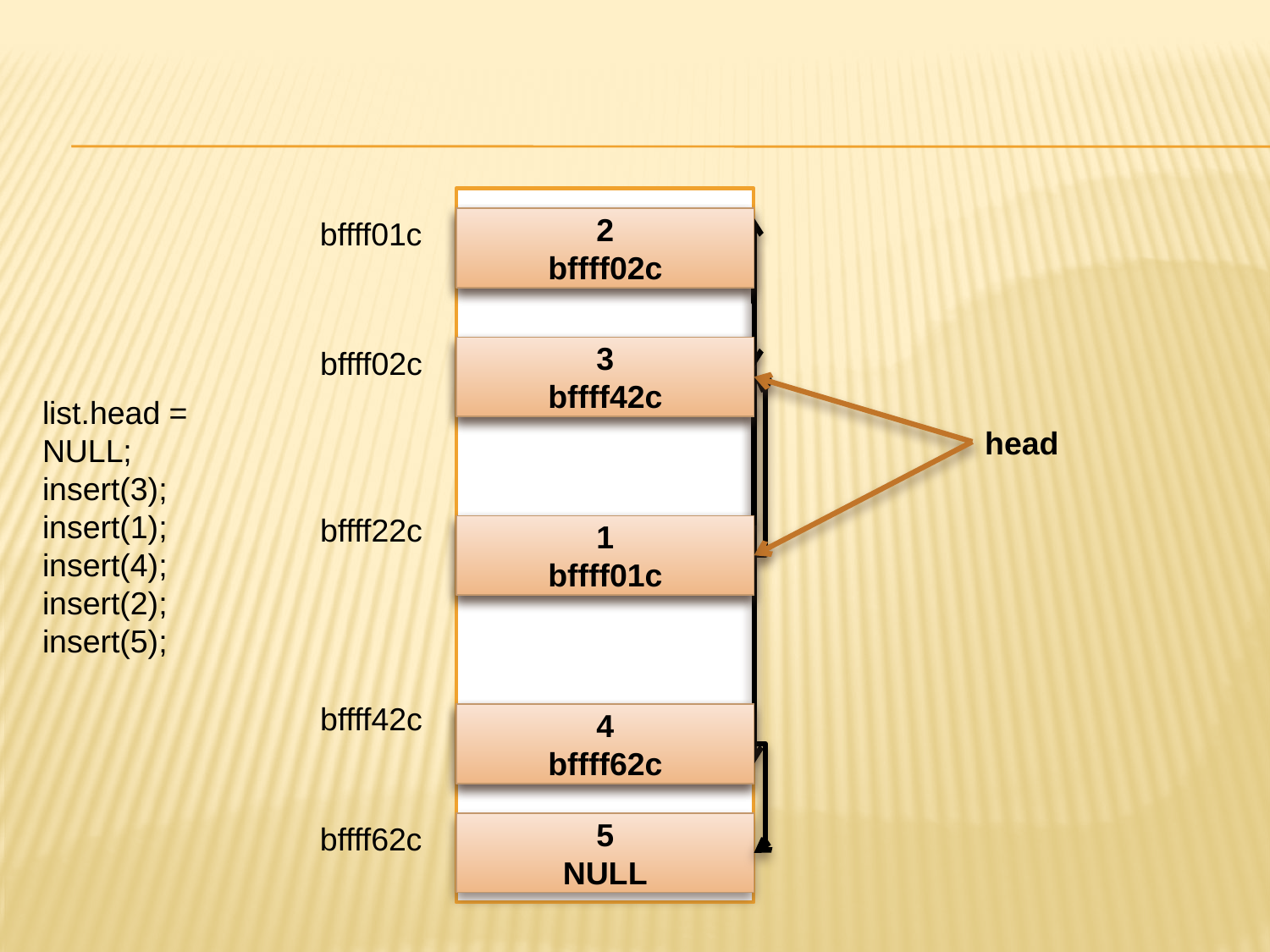

#

bffff01c
2
NULL
2
bffff02c
bffff02c
3
NULL
3
bffff42c
list.head = NULL;
insert(3);
insert(1);
insert(4);
insert(2);
insert(5);

head
bffff22c
1
bffff02c
1
bffff01c
bffff42c
4
NULL
4
bffff62c
bffff62c
5
NULL